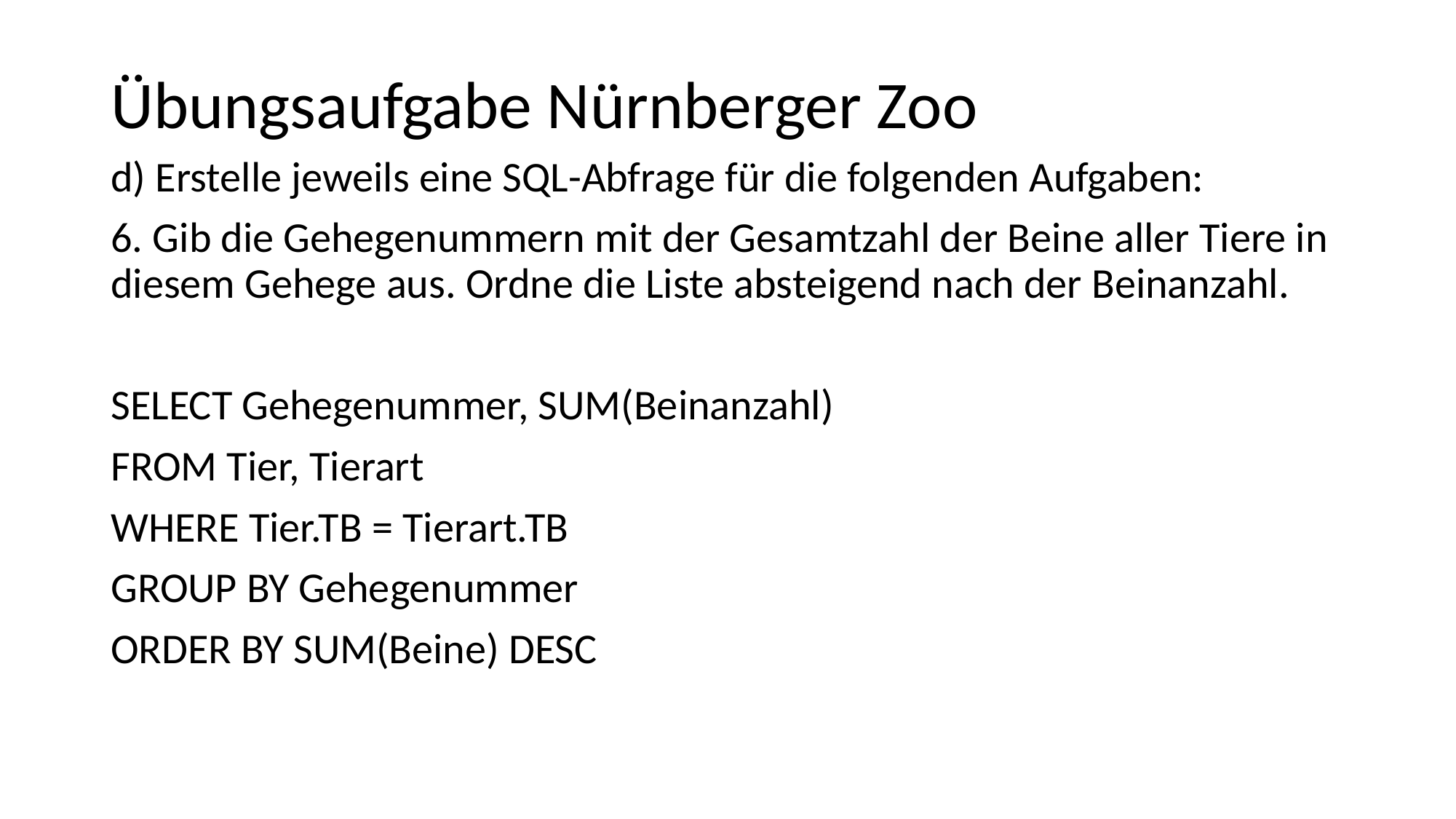

# Übungsaufgabe Nürnberger Zoo
d) Erstelle jeweils eine SQL-Abfrage für die folgenden Aufgaben:
6. Gib die Gehegenummern mit der Gesamtzahl der Beine aller Tiere in diesem Gehege aus. Ordne die Liste absteigend nach der Beinanzahl.

SELECT Gehegenummer, SUM(Beinanzahl)
FROM Tier, Tierart
WHERE Tier.TB = Tierart.TB
GROUP BY Gehegenummer
ORDER BY SUM(Beine) DESC